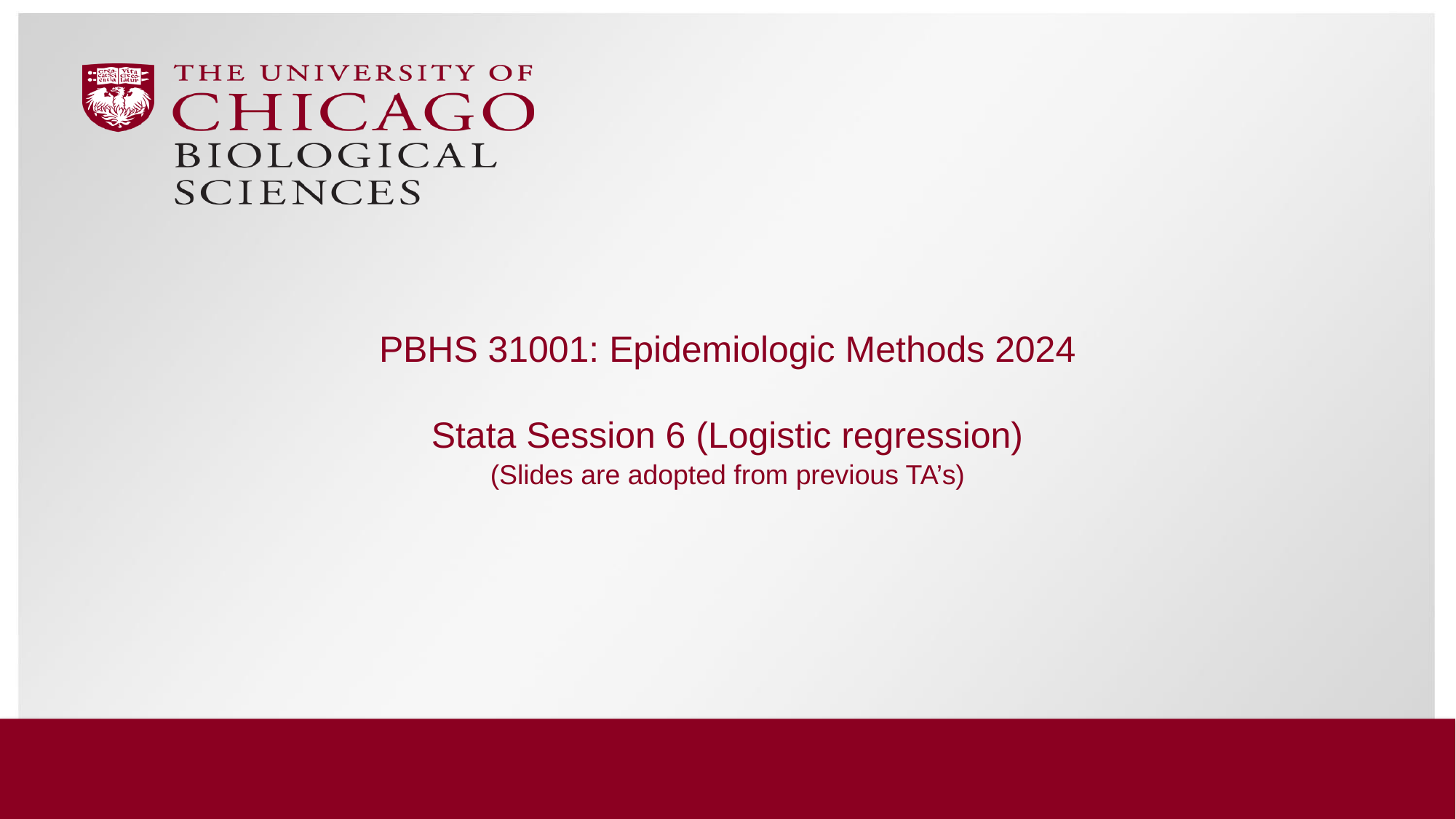

PBHS 31001: Epidemiologic Methods 2024

Stata Session 6 (Logistic regression)
(Slides are adopted from previous TA’s)